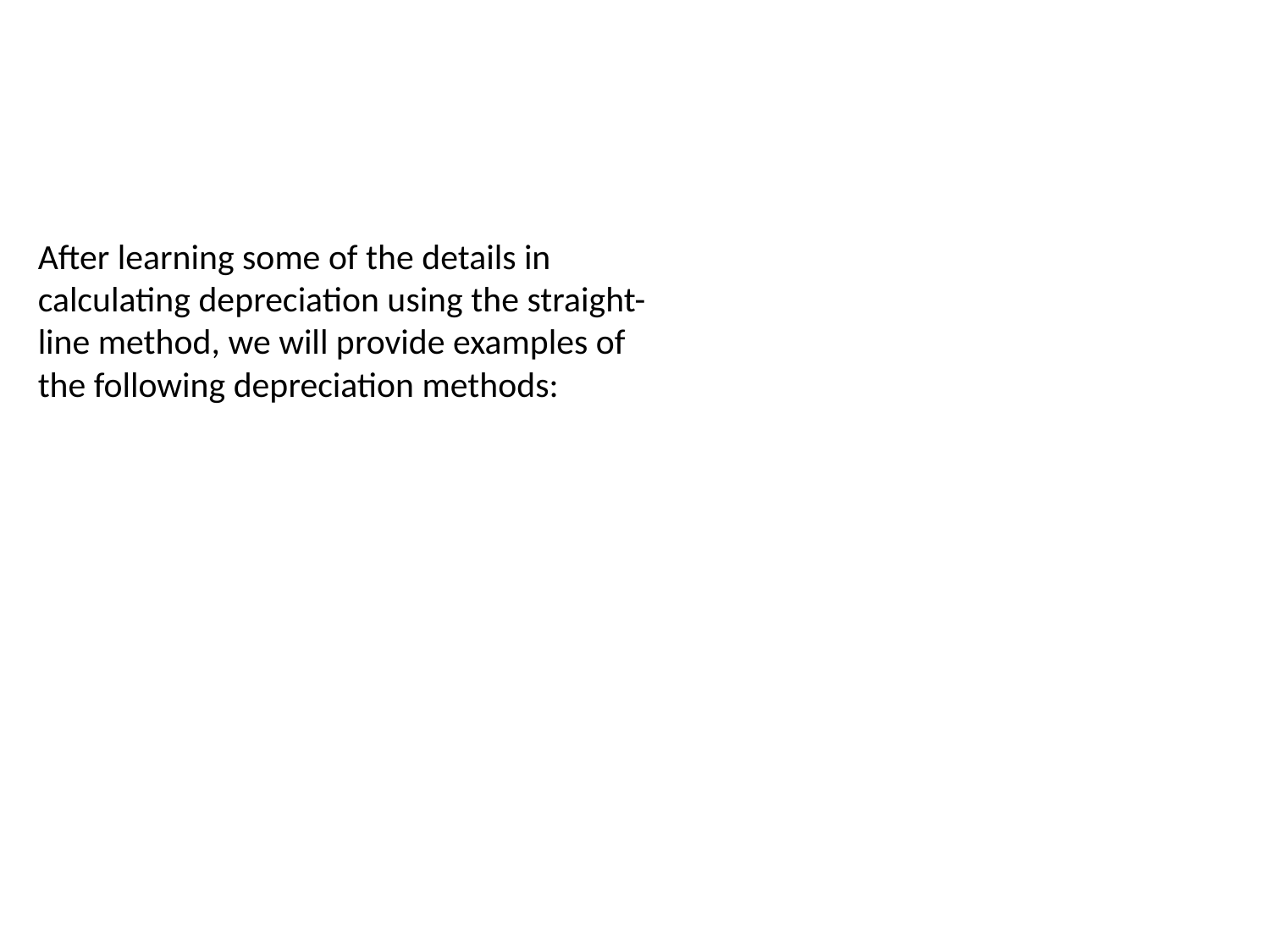

After learning some of the details in calculating depreciation using the straight-line method, we will provide examples of the following depreciation methods: